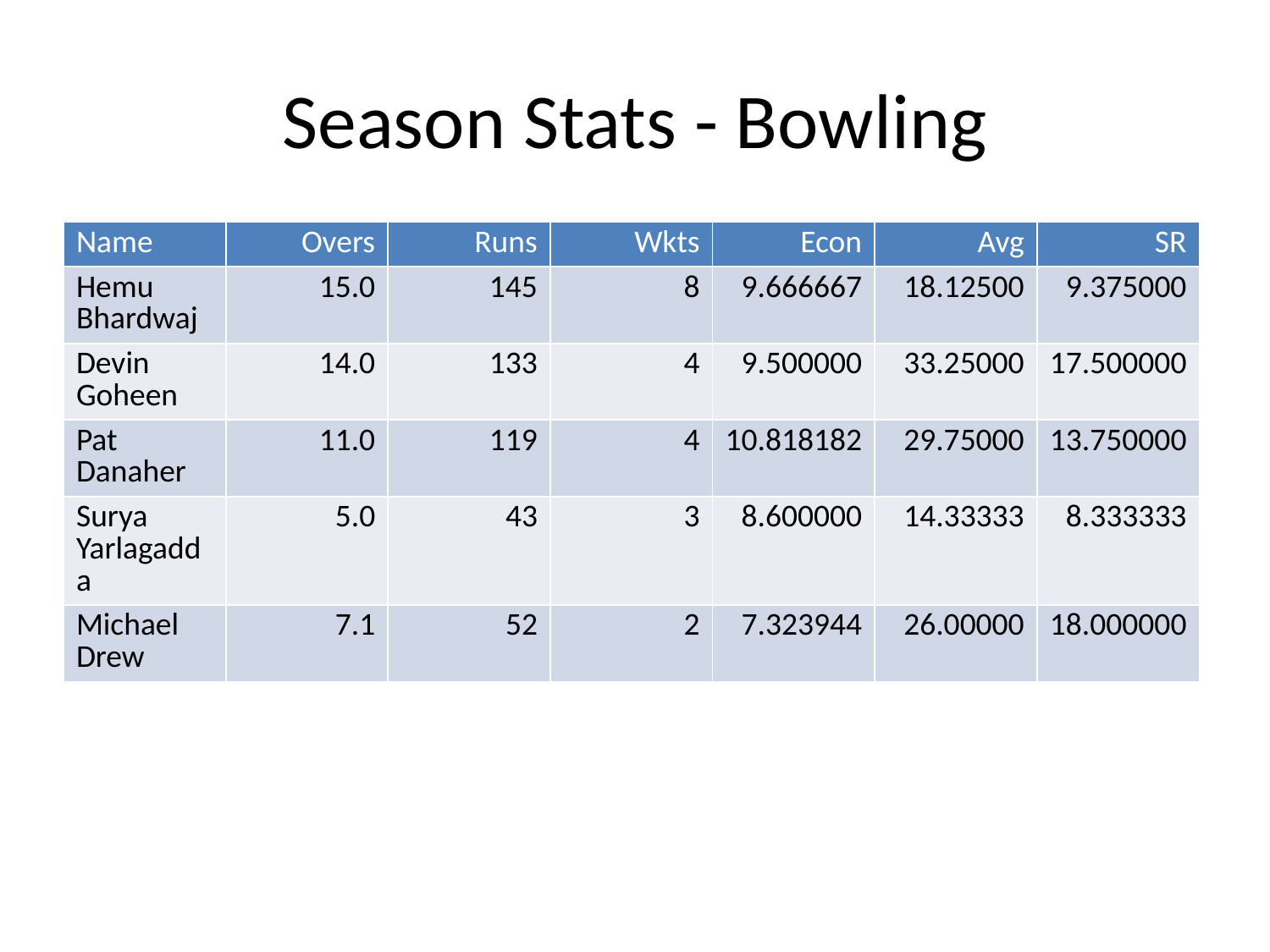

# Season Stats - Bowling
| Name | Overs | Runs | Wkts | Econ | Avg | SR |
| --- | --- | --- | --- | --- | --- | --- |
| Hemu Bhardwaj | 15.0 | 145 | 8 | 9.666667 | 18.12500 | 9.375000 |
| Devin Goheen | 14.0 | 133 | 4 | 9.500000 | 33.25000 | 17.500000 |
| Pat Danaher | 11.0 | 119 | 4 | 10.818182 | 29.75000 | 13.750000 |
| Surya Yarlagadda | 5.0 | 43 | 3 | 8.600000 | 14.33333 | 8.333333 |
| Michael Drew | 7.1 | 52 | 2 | 7.323944 | 26.00000 | 18.000000 |